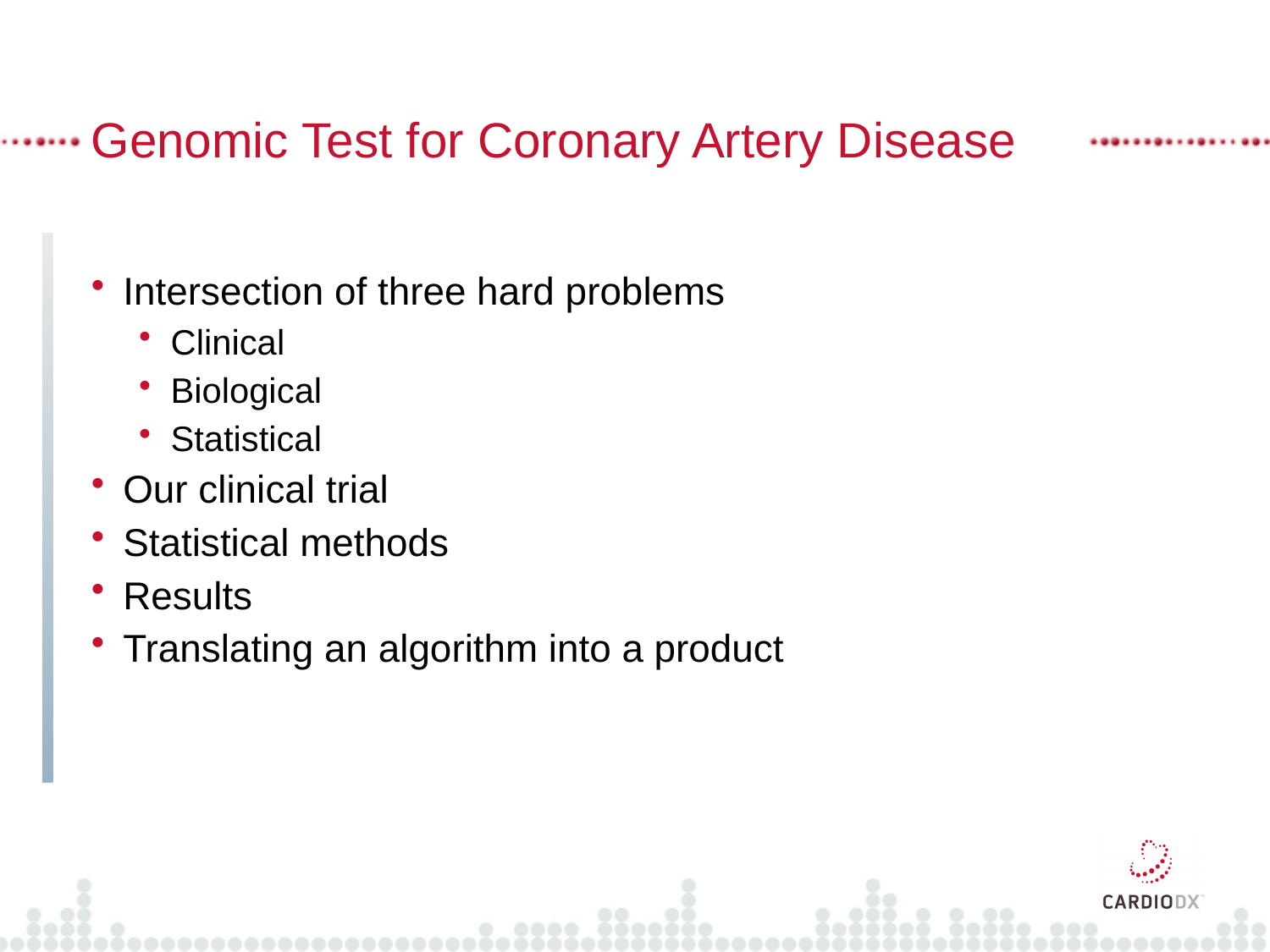

Genomic Test for Coronary Artery Disease
Intersection of three hard problems
Clinical
Biological
Statistical
Our clinical trial
Statistical methods
Results
Translating an algorithm into a product